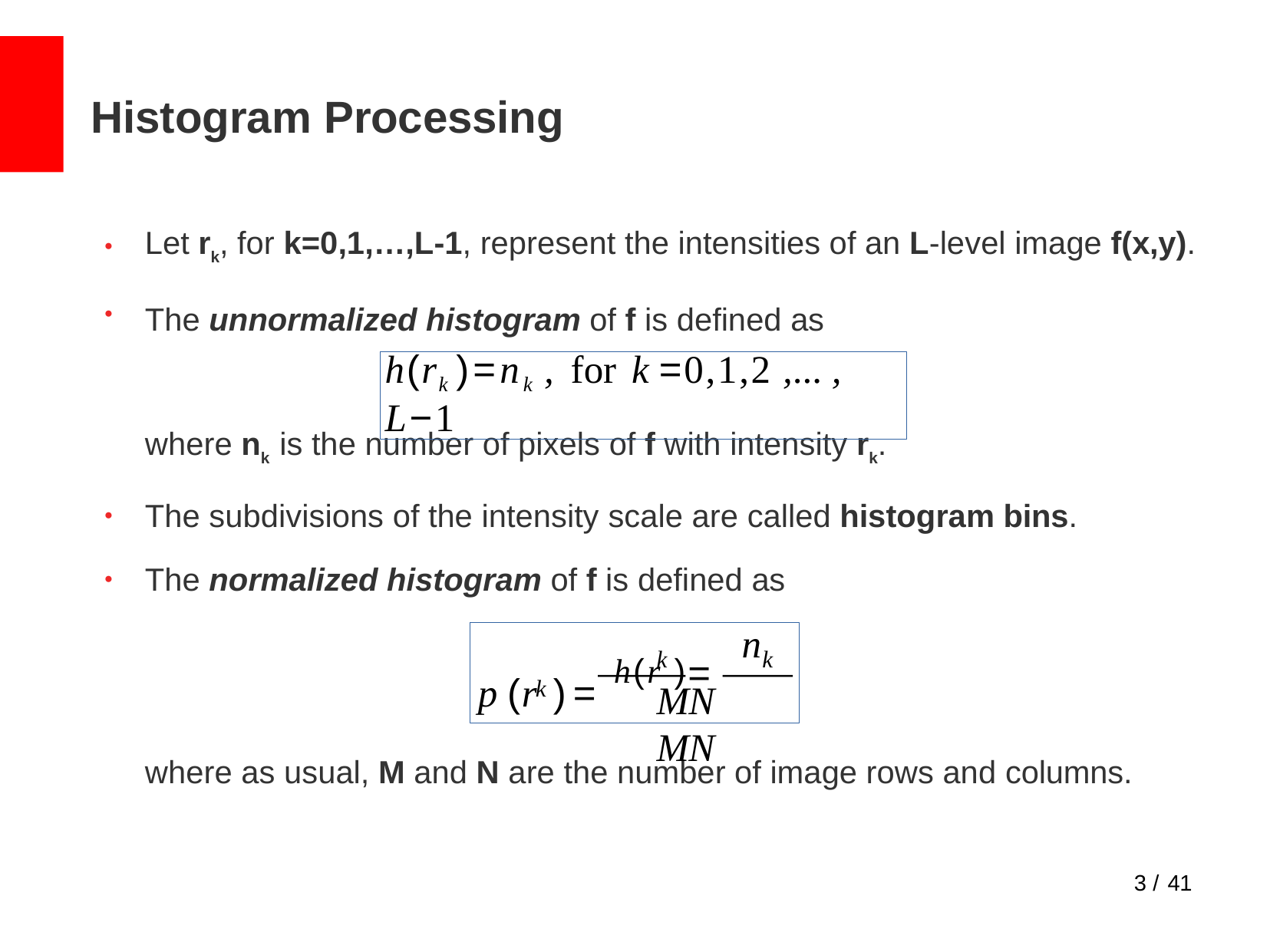

# Histogram Processing
Let rk, for k=0,1,…,L-1, represent the intensities of an L-level image f(x,y).
The unnormalized histogram of f is defined as
●
●
h(rk )=nk , for k =0,1,2 ,... , L−1
where nk is the number of pixels of f with intensity rk.
The subdivisions of the intensity scale are called histogram bins.
The normalized histogram of f is defined as
●
●
n

k
MN	MN
k
p (r	)= h(r	)
=
k

where as usual, M and N are the number of image rows and columns.
3 / 41